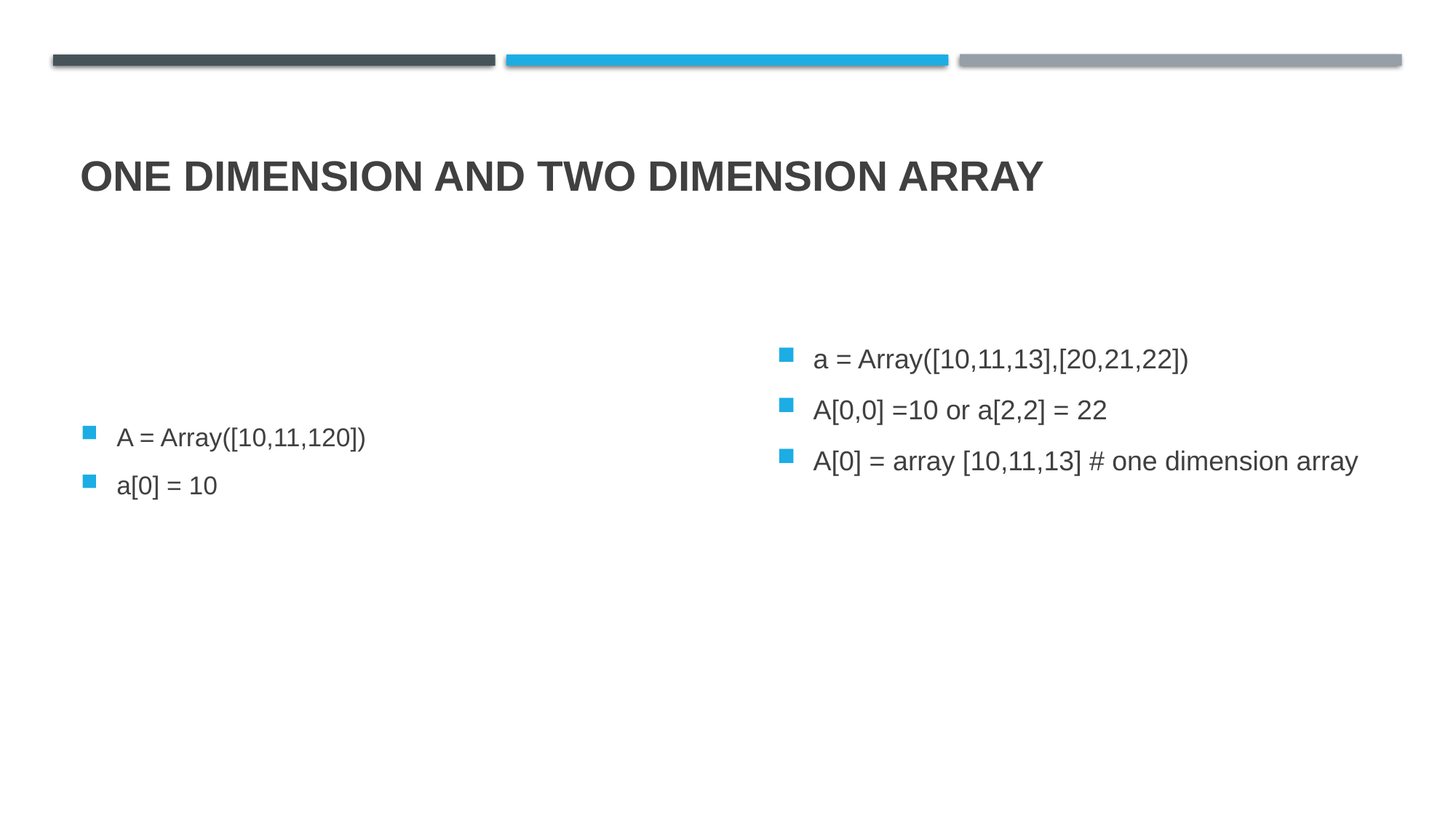

# One Dimension And Two Dimension Array
A = Array([10,11,120])
a[0] = 10

a = Array([10,11,13],[20,21,22])
A[0,0] =10 or a[2,2] = 22
A[0] = array [10,11,13] # one dimension array